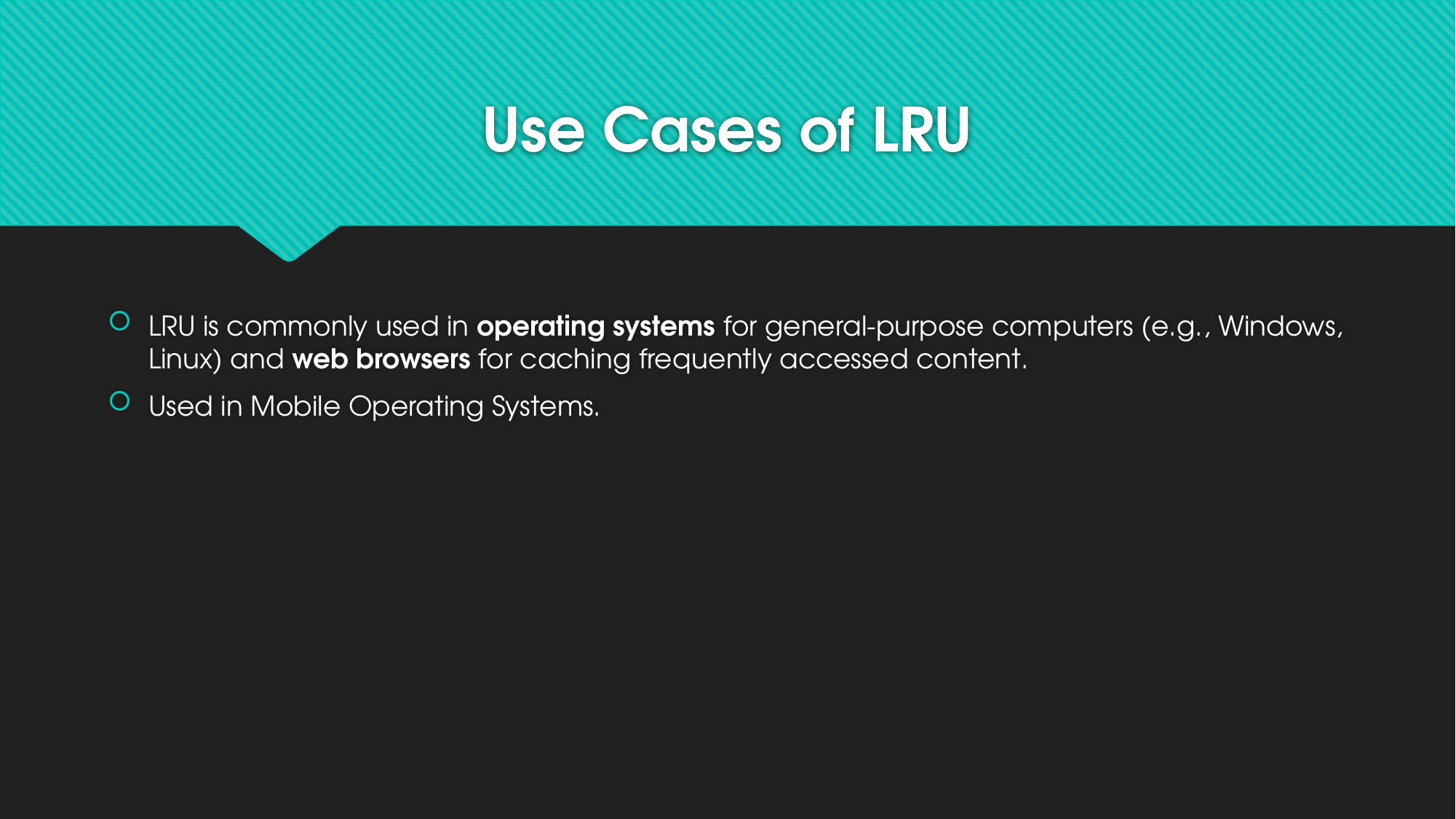

# Use Cases of LRU
LRU is commonly used in operating systems for general-purpose computers (e.g., Windows, Linux) and web browsers for caching frequently accessed content.
Used in Mobile Operating Systems.